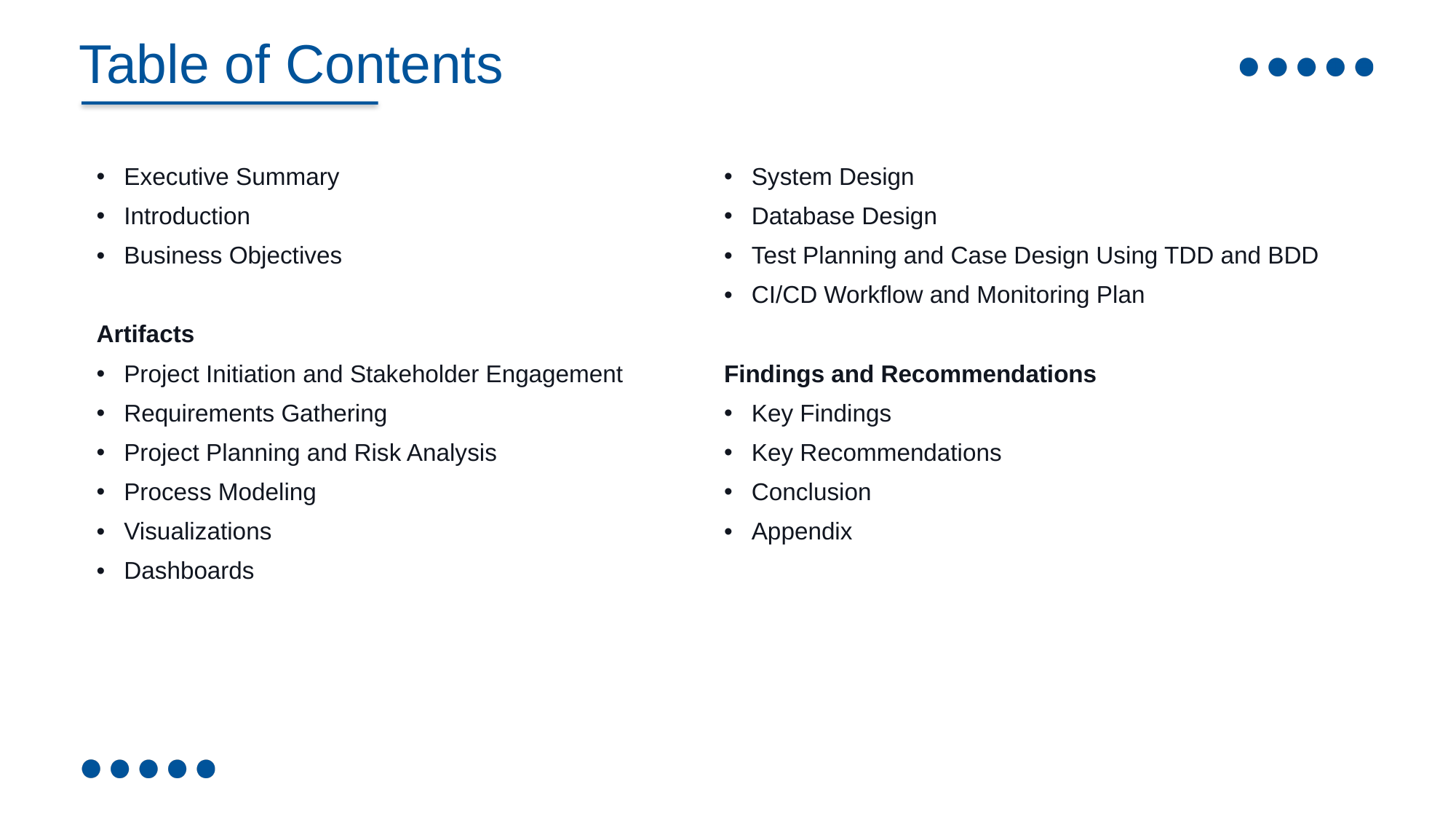

Table of Contents
| Executive Summary Introduction Business Objectives Artifacts Project Initiation and Stakeholder Engagement Requirements Gathering Project Planning and Risk Analysis Process Modeling Visualizations Dashboards | System Design Database Design Test Planning and Case Design Using TDD and BDD CI/CD Workflow and Monitoring Plan Findings and Recommendations Key Findings Key Recommendations Conclusion Appendix |
| --- | --- |